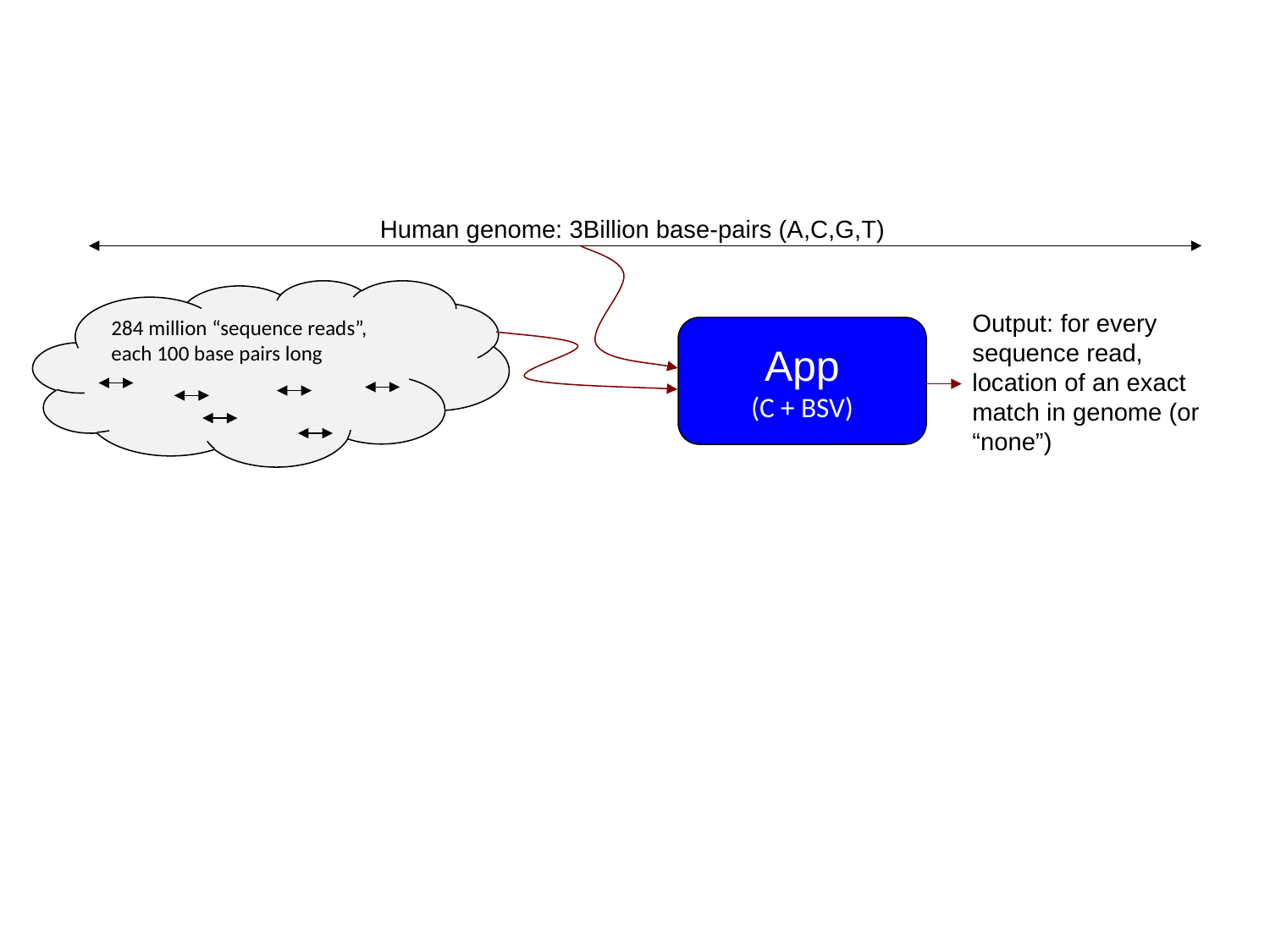

Human genome: 3Billion base-pairs (A,C,G,T)

284 million “sequence reads”, each 100 base pairs long
Output: for every sequence read, location of an exact match in genome (or “none”)
App
(C + BSV)